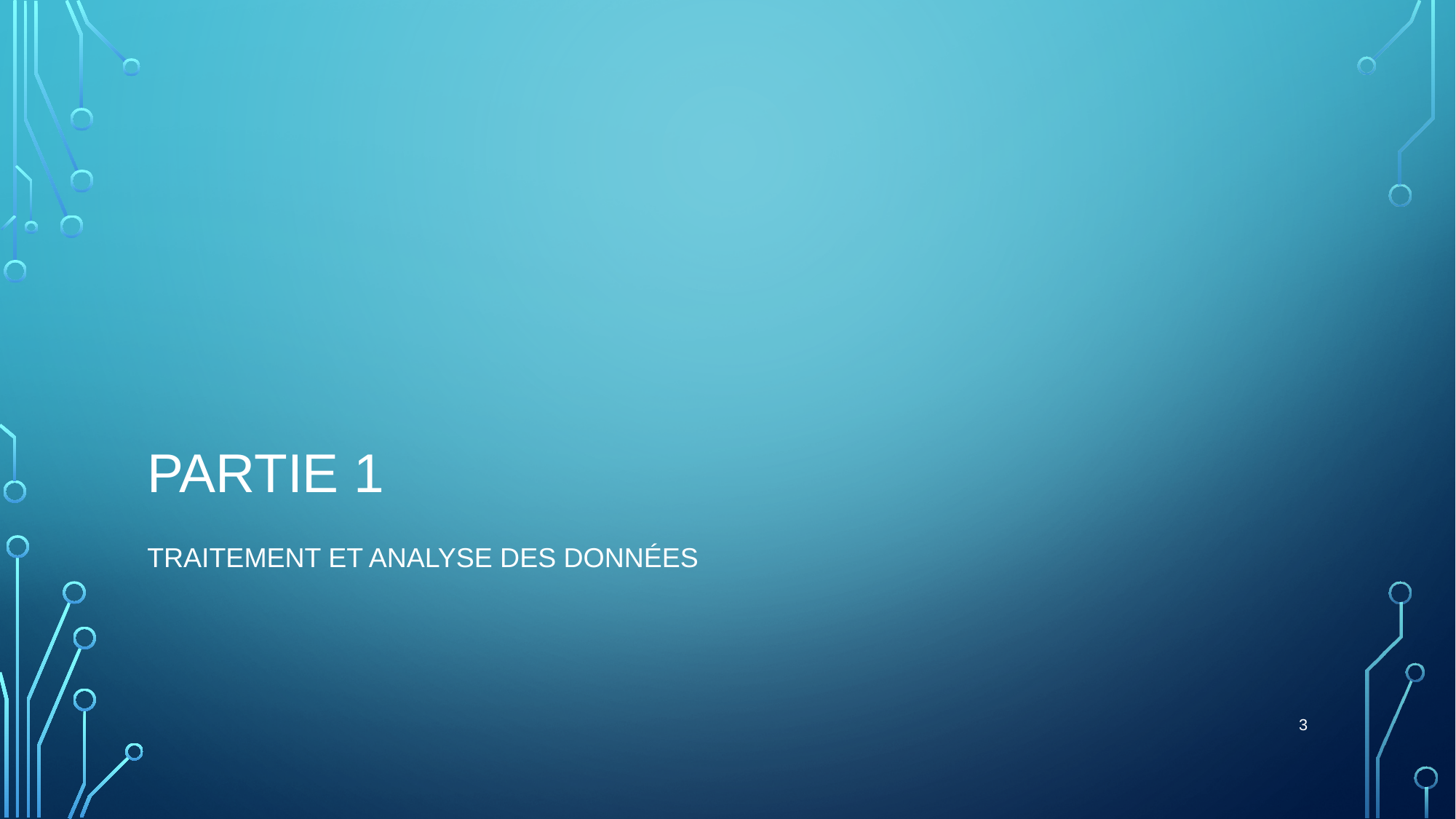

# Partie 1
Traitement et analyse des données
3